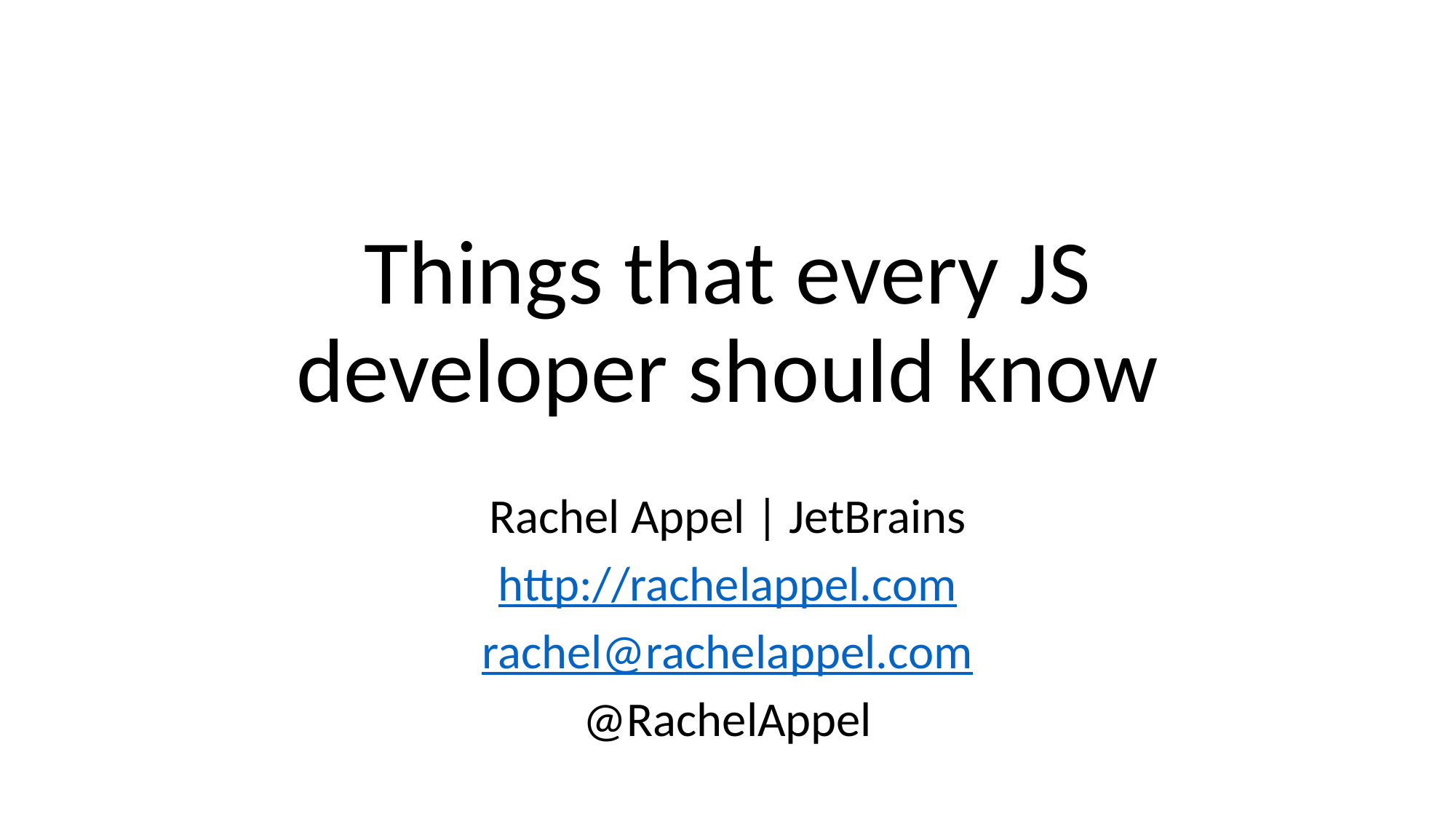

# Things that every JS developer should know

Rachel Appel | JetBrains
http://rachelappel.com
rachel@rachelappel.com
@RachelAppel